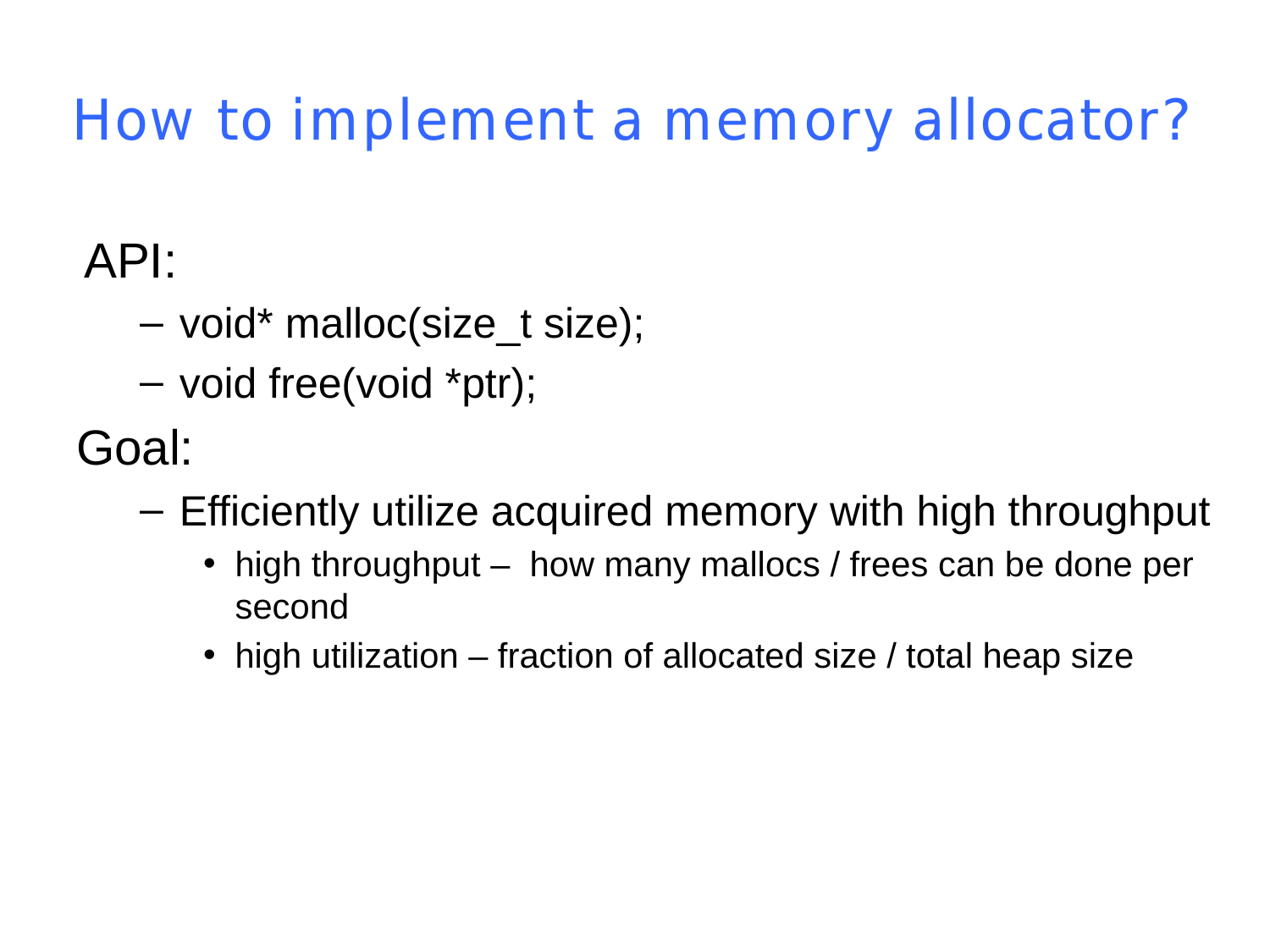

# How to implement a memory allocator?
API:
void* malloc(size_t size);
void free(void *ptr);
Goal:
Efficiently utilize acquired memory with high throughput
high throughput –  how many mallocs / frees can be done per second
high utilization – fraction of allocated size / total heap size